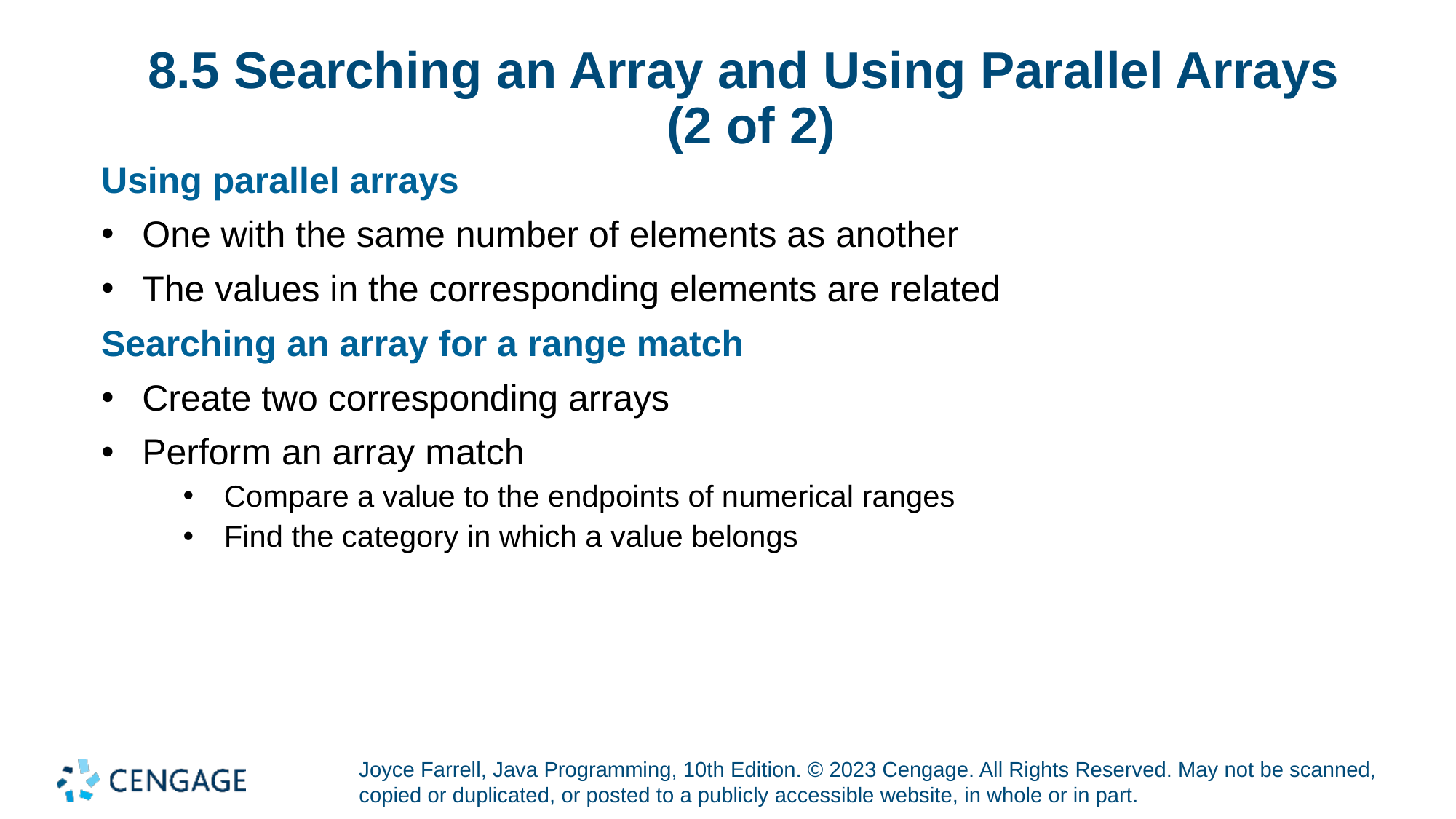

# 8.5 Searching an Array and Using Parallel Arrays (2 of 2)
Using parallel arrays
One with the same number of elements as another
The values in the corresponding elements are related
Searching an array for a range match
Create two corresponding arrays
Perform an array match
Compare a value to the endpoints of numerical ranges
Find the category in which a value belongs